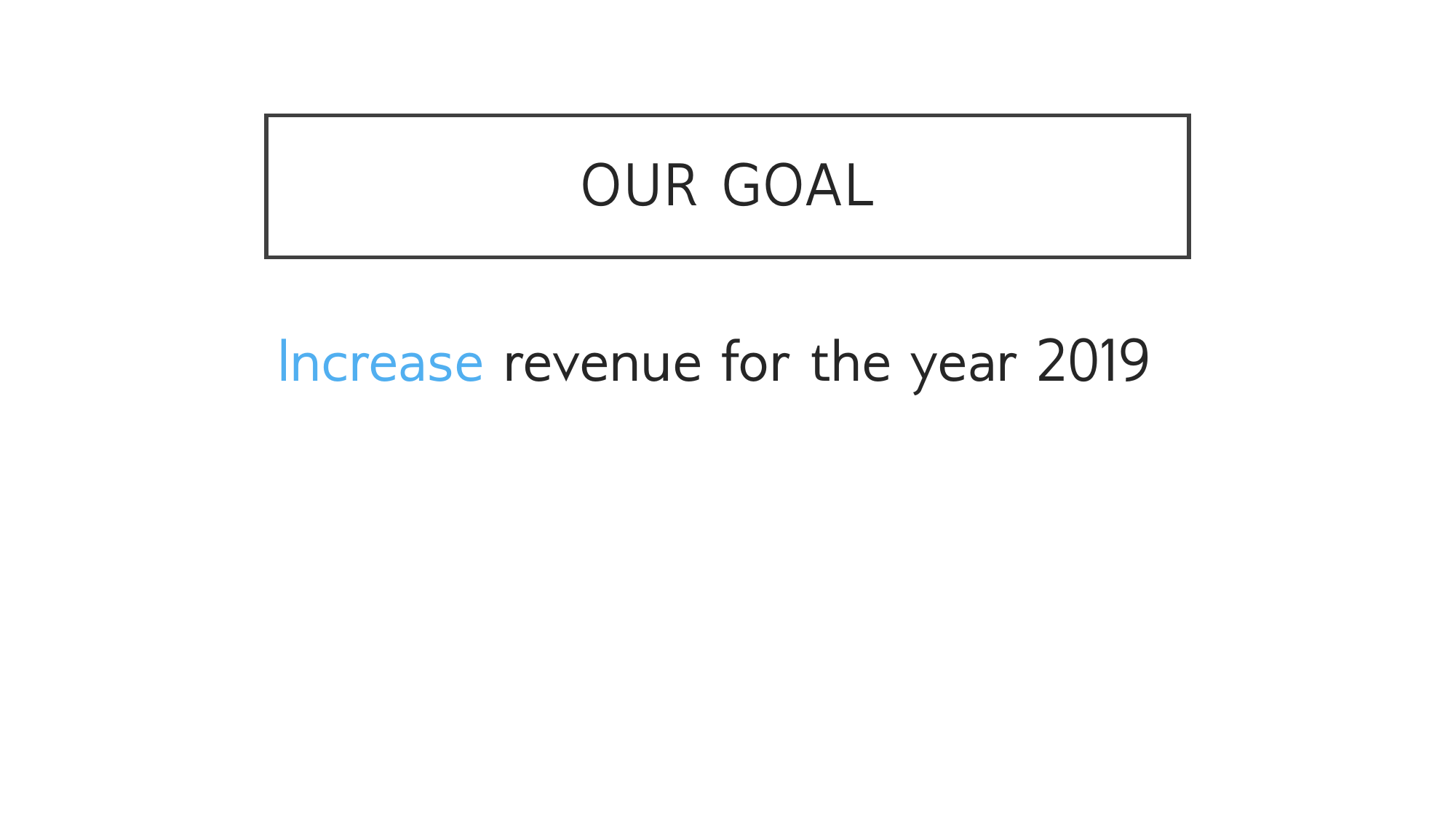

# Our goal
Increase revenue for the year 2019